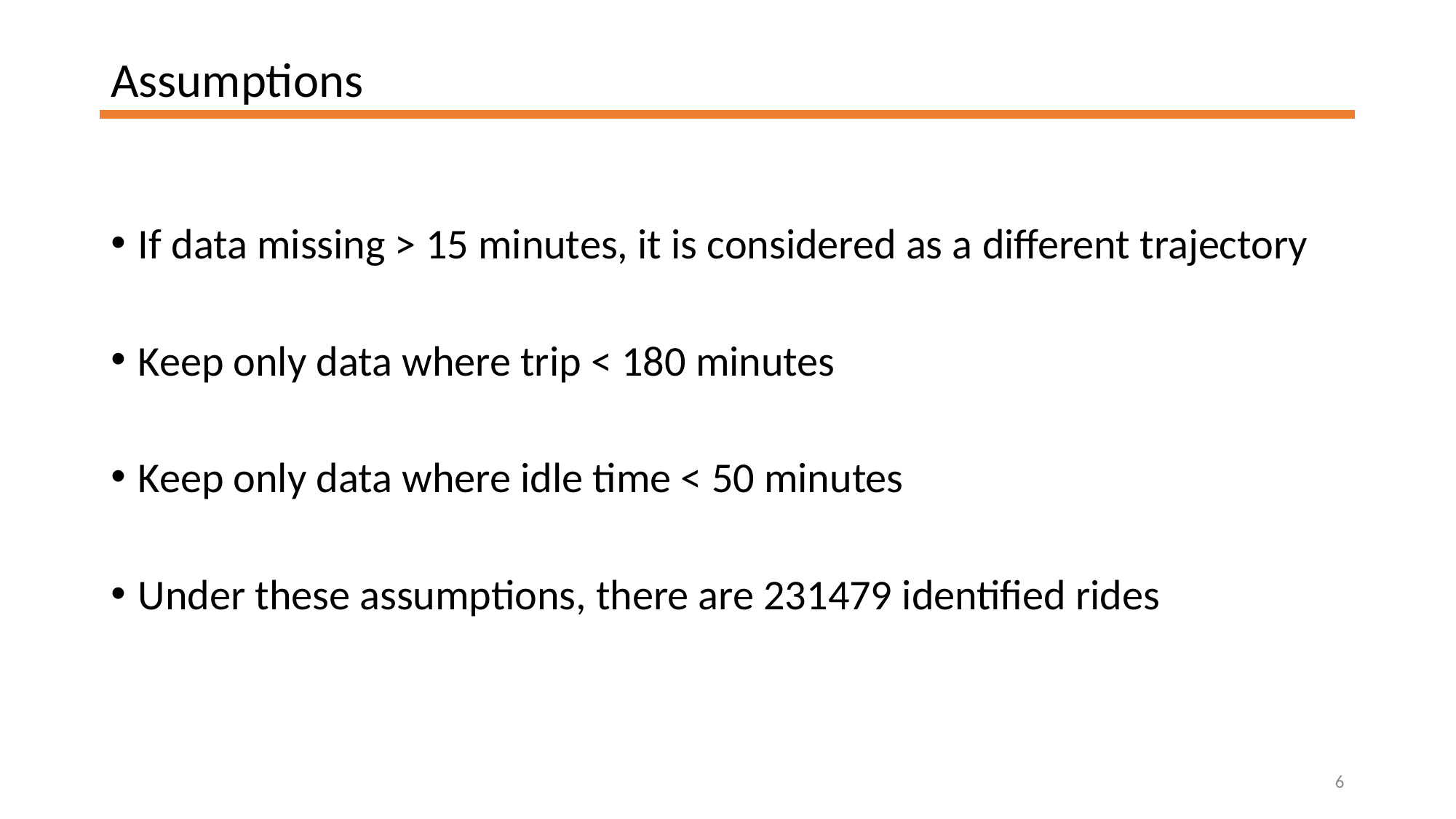

# Assumptions
If data missing > 15 minutes, it is considered as a different trajectory
Keep only data where trip < 180 minutes
Keep only data where idle time < 50 minutes
Under these assumptions, there are 231479 identified rides
6